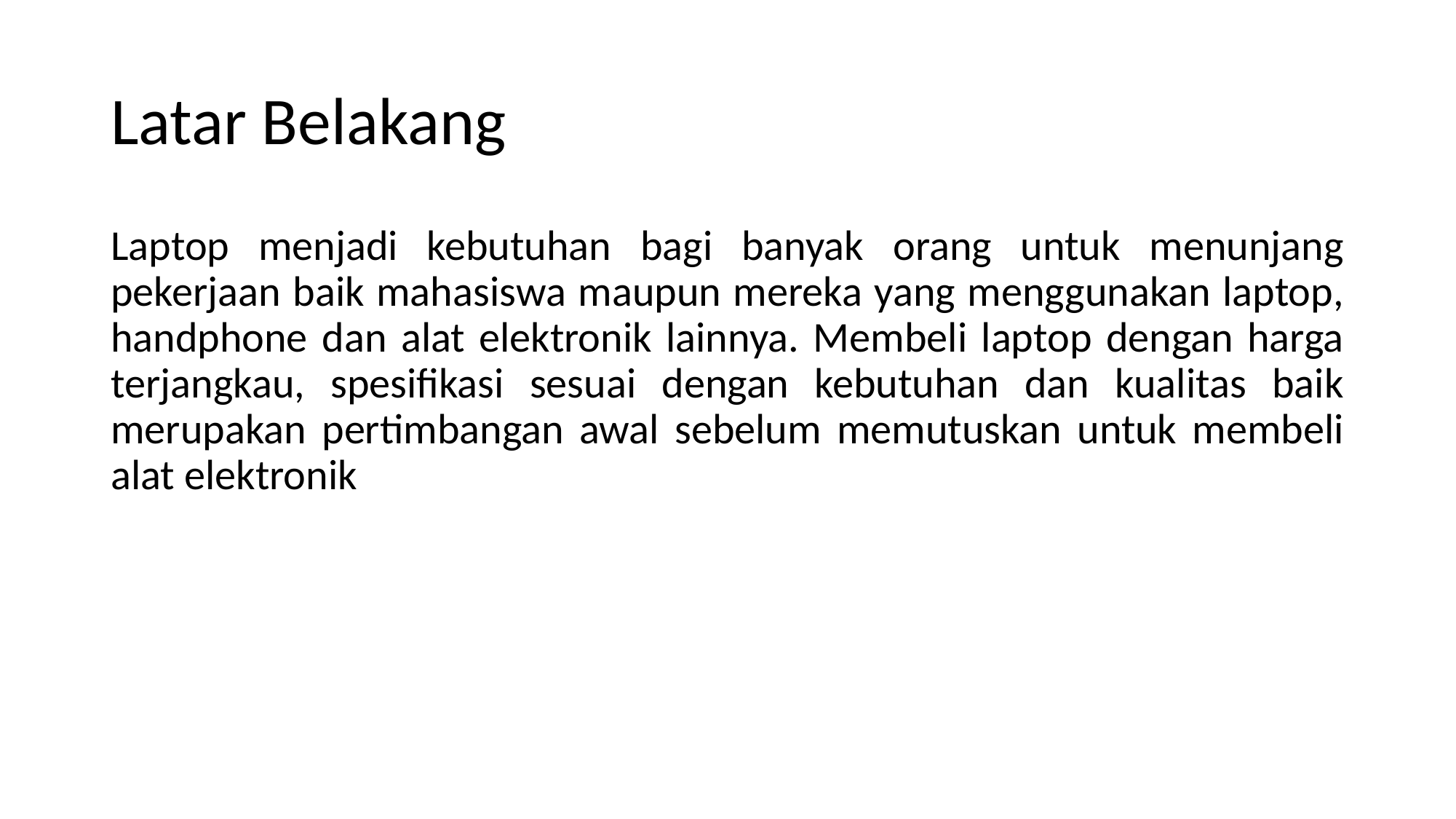

# Latar Belakang
Laptop menjadi kebutuhan bagi banyak orang untuk menunjang pekerjaan baik mahasiswa maupun mereka yang menggunakan laptop, handphone dan alat elektronik lainnya. Membeli laptop dengan harga terjangkau, spesifikasi sesuai dengan kebutuhan dan kualitas baik merupakan pertimbangan awal sebelum memutuskan untuk membeli alat elektronik